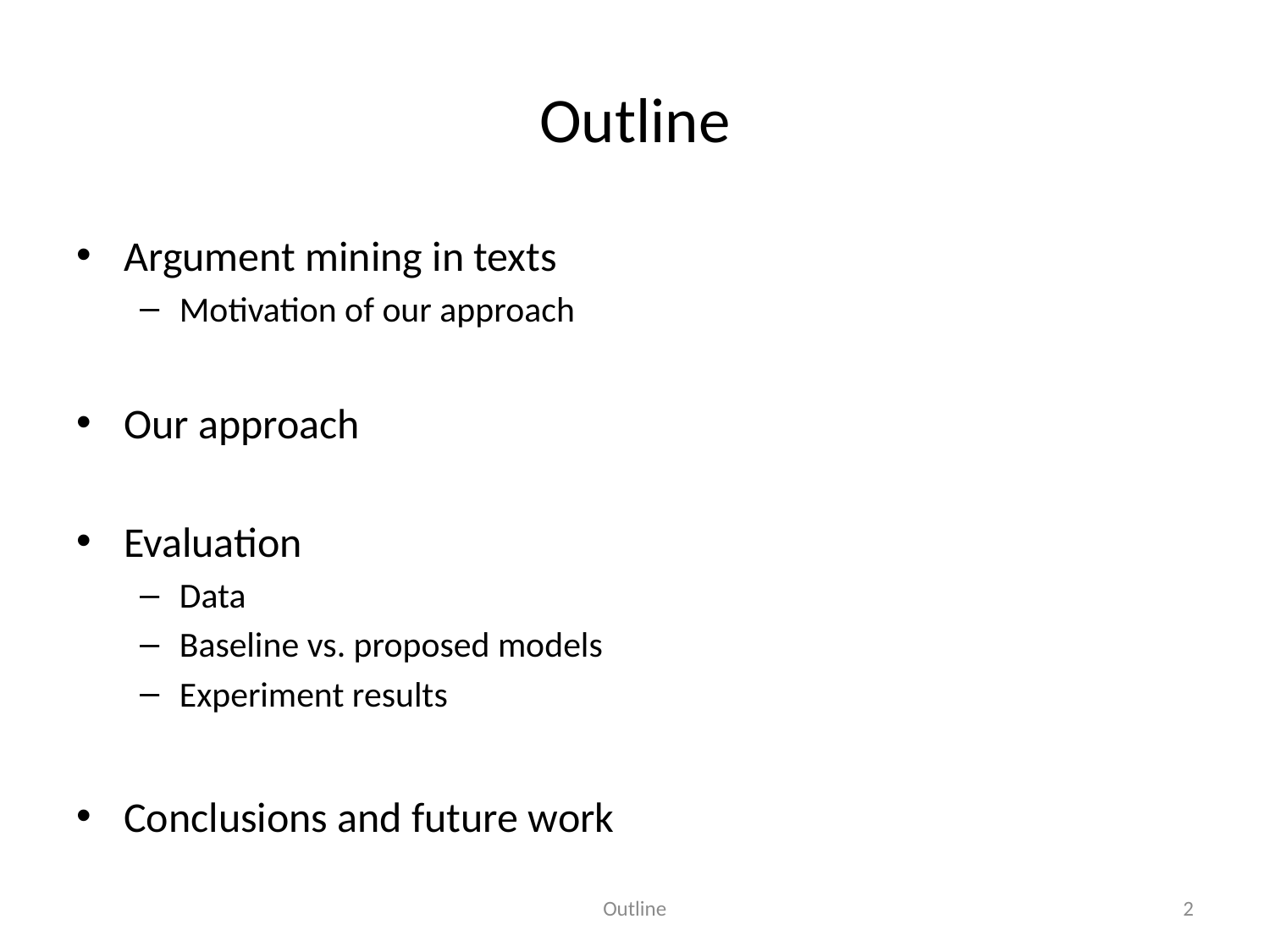

# Outline
Argument mining in texts
Motivation of our approach

Our approach

Evaluation
Data
Baseline vs. proposed models
Experiment results

Conclusions and future work
Outline
2